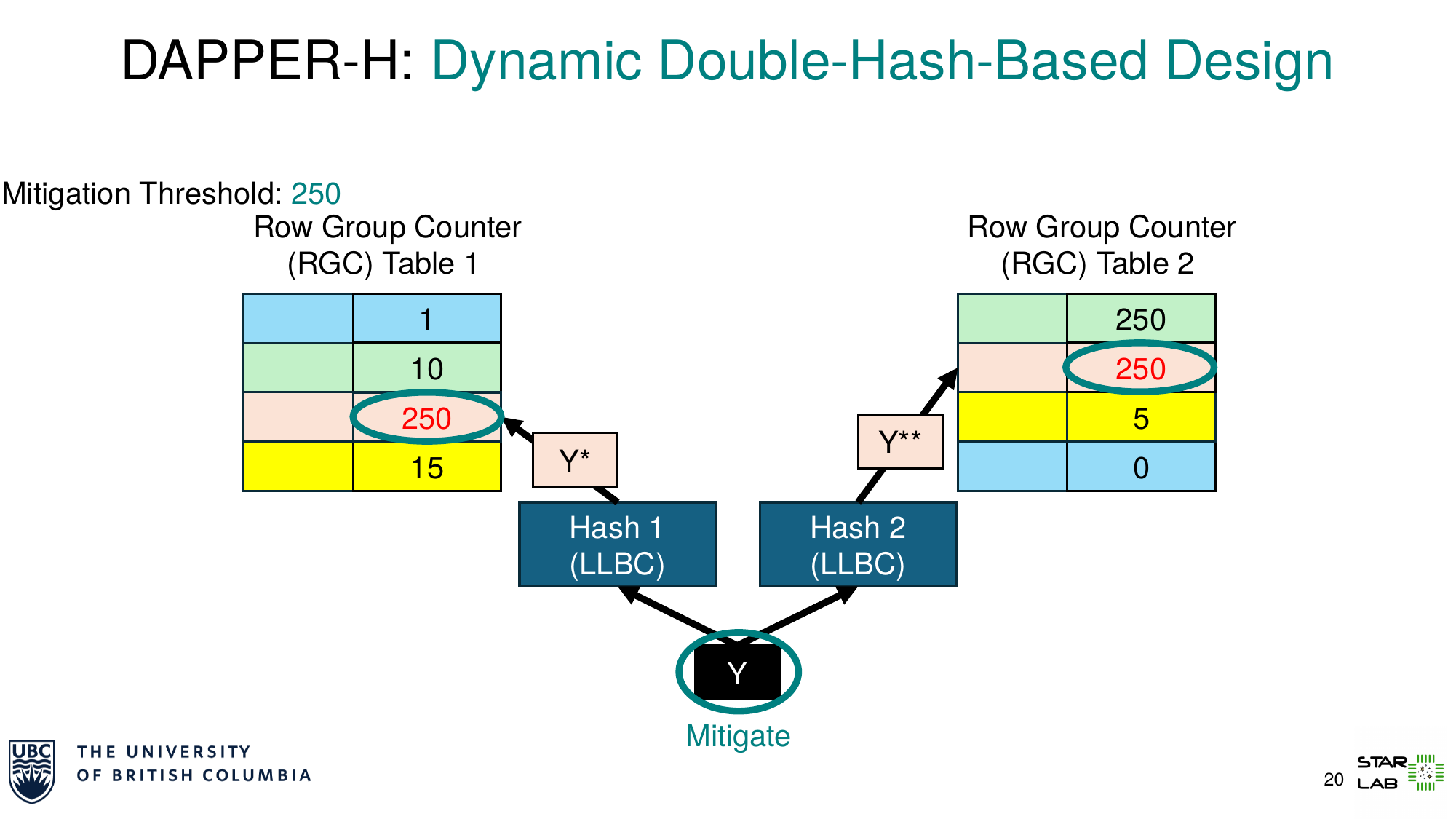

# DAPPER-H: Dynamic Double-Hash-Based Design
Mitigation Threshold: 250
Row Group Counter (RGC) Table 1
Row Group Counter (RGC) Table 2
1
250
249

0
0
0

250

0
10
249

249

5
250
Y**
Y*

15
0
Hash 1
(LLBC)
Hash 2
(LLBC)

Y
Mitigate
20